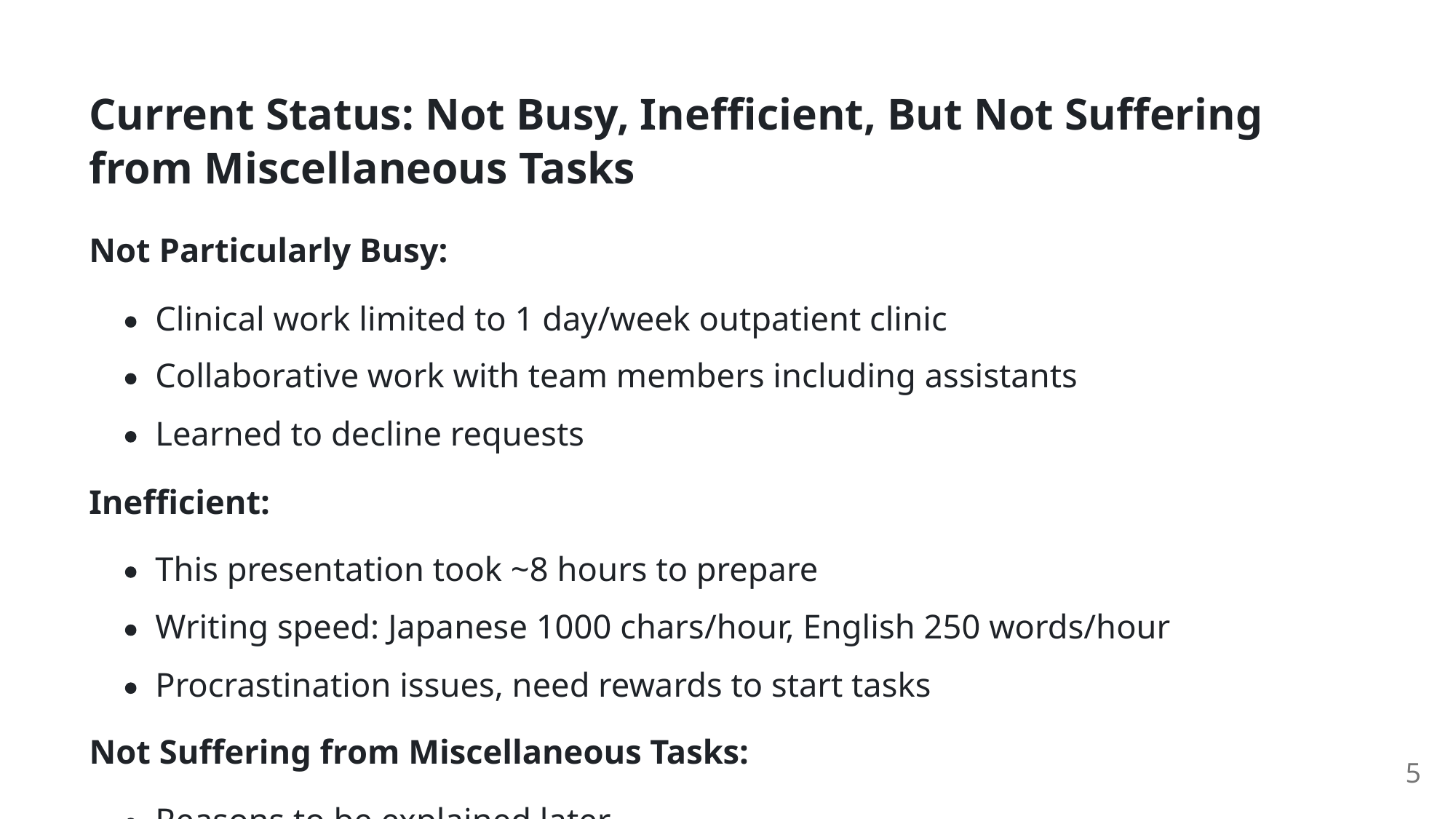

Current Status: Not Busy, Ineﬃcient, But Not Suﬀering
from Miscellaneous Tasks
Not Particularly Busy:
Clinical work limited to 1 day/week outpatient clinic

Collaborative work with team members including assistants

Learned to decline requests

Ineﬃcient:
This presentation took ~8 hours to prepare

Writing speed: Japanese 1000 chars/hour, English 250 words/hour

Procrastination issues, need rewards to start tasks

Not Suﬀering from Miscellaneous Tasks:
5
Reasons to be explained later